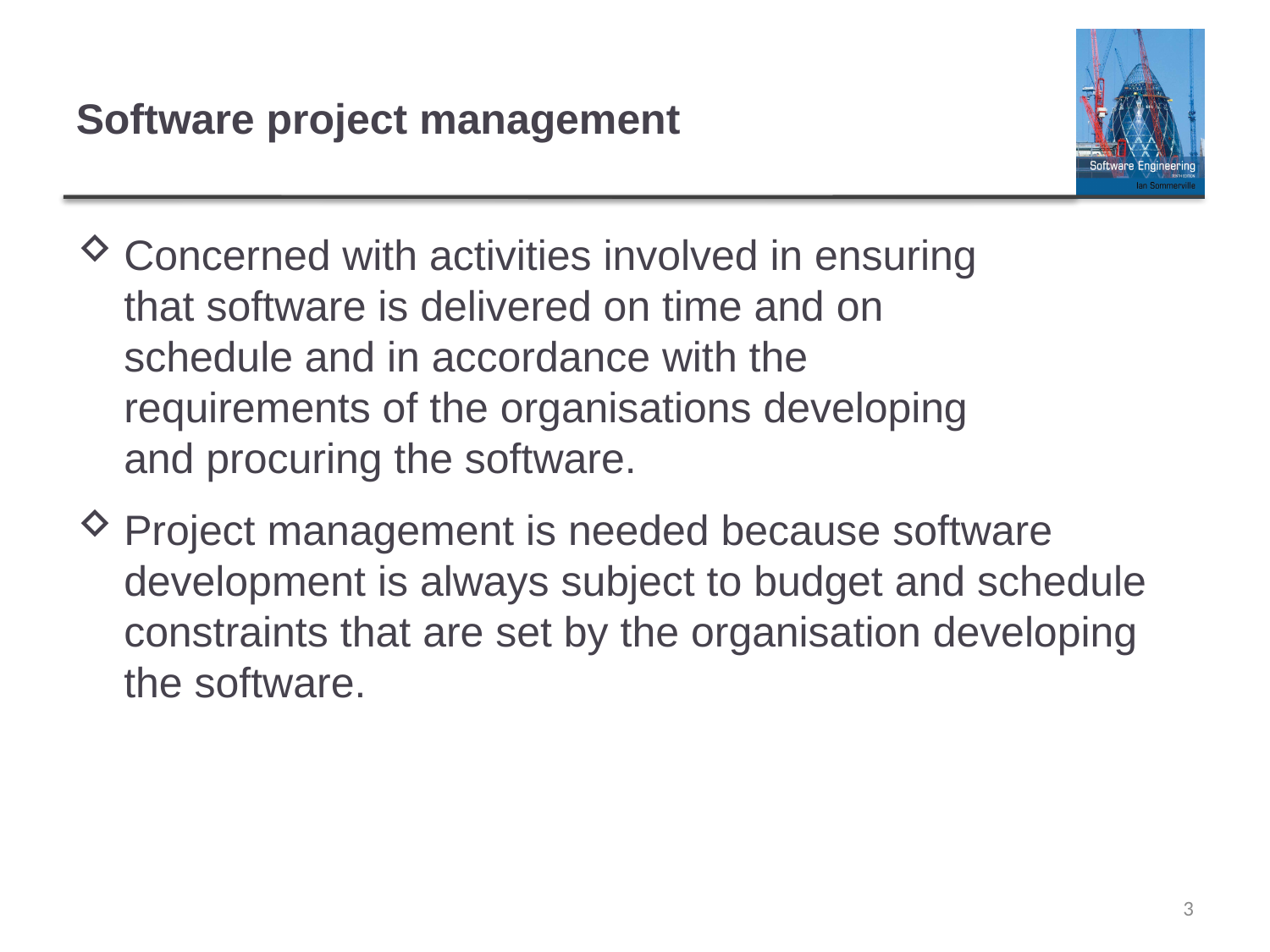

# Software project management
Concerned with activities involved in ensuring
that software is delivered on time and on
schedule and in accordance with the
requirements of the organisations developing
and procuring the software.
Project management is needed because software development is always subject to budget and schedule constraints that are set by the organisation developing the software.
3